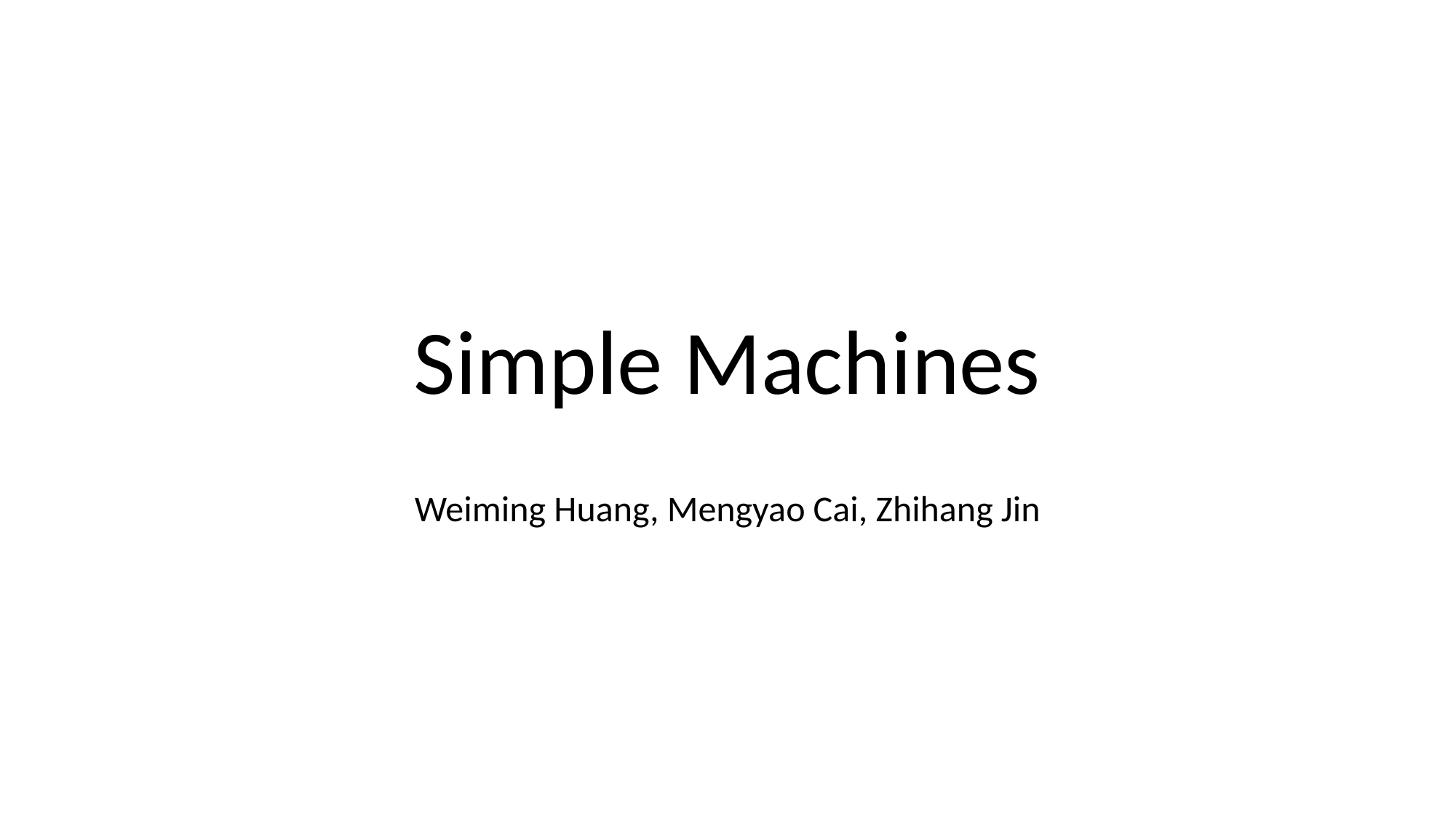

# Simple Machines

Weiming Huang, Mengyao Cai, Zhihang Jin